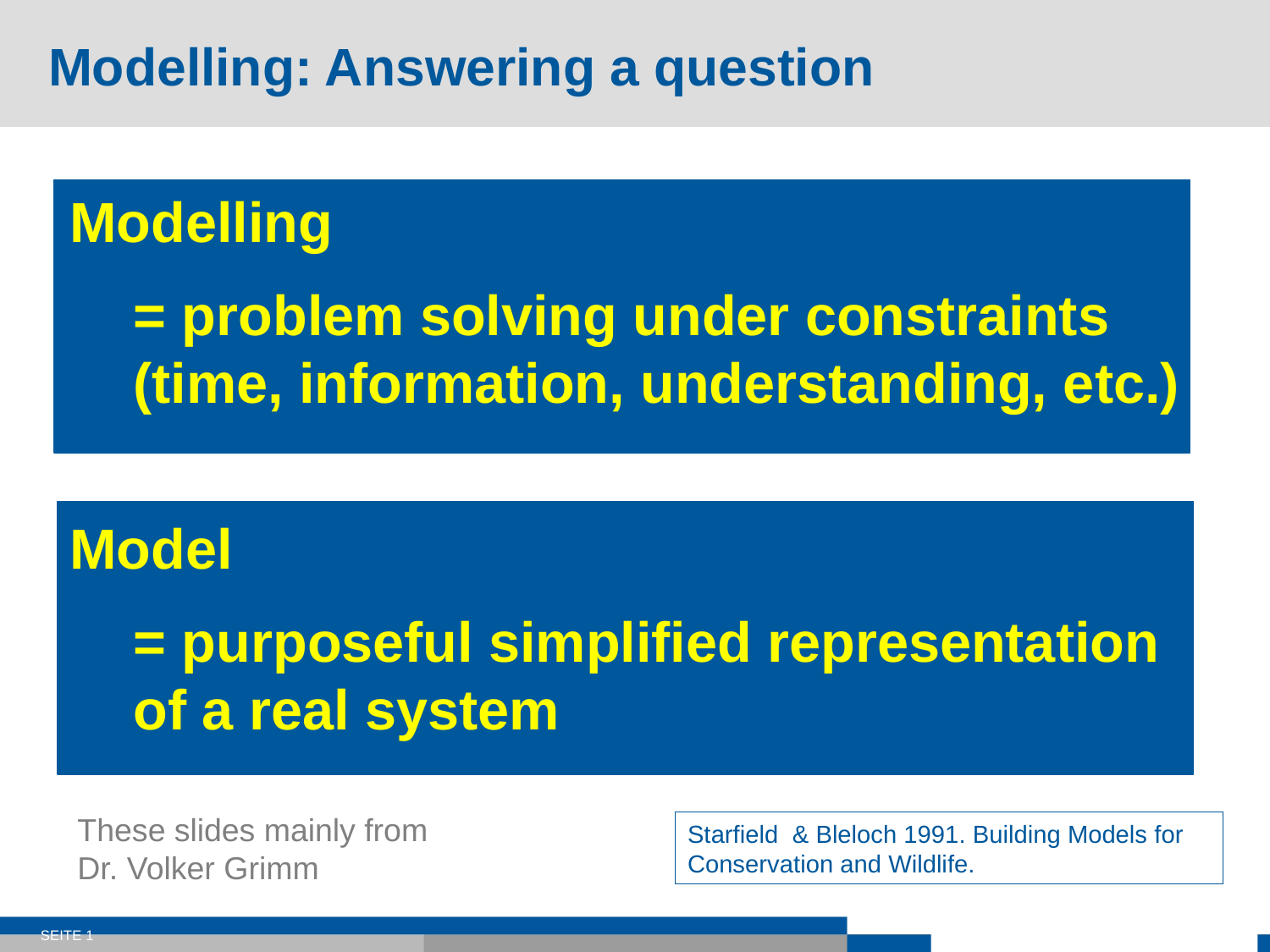

# Modelling: Answering a question

Modelling
= problem solving under constraints  (time, information, understanding, etc.)

Model
= purposeful simplified representation of a real system

These slides mainly from Dr. Volker Grimm
Starfield  & Bleloch 1991. Building Models for Conservation and Wildlife.
SEITE 1